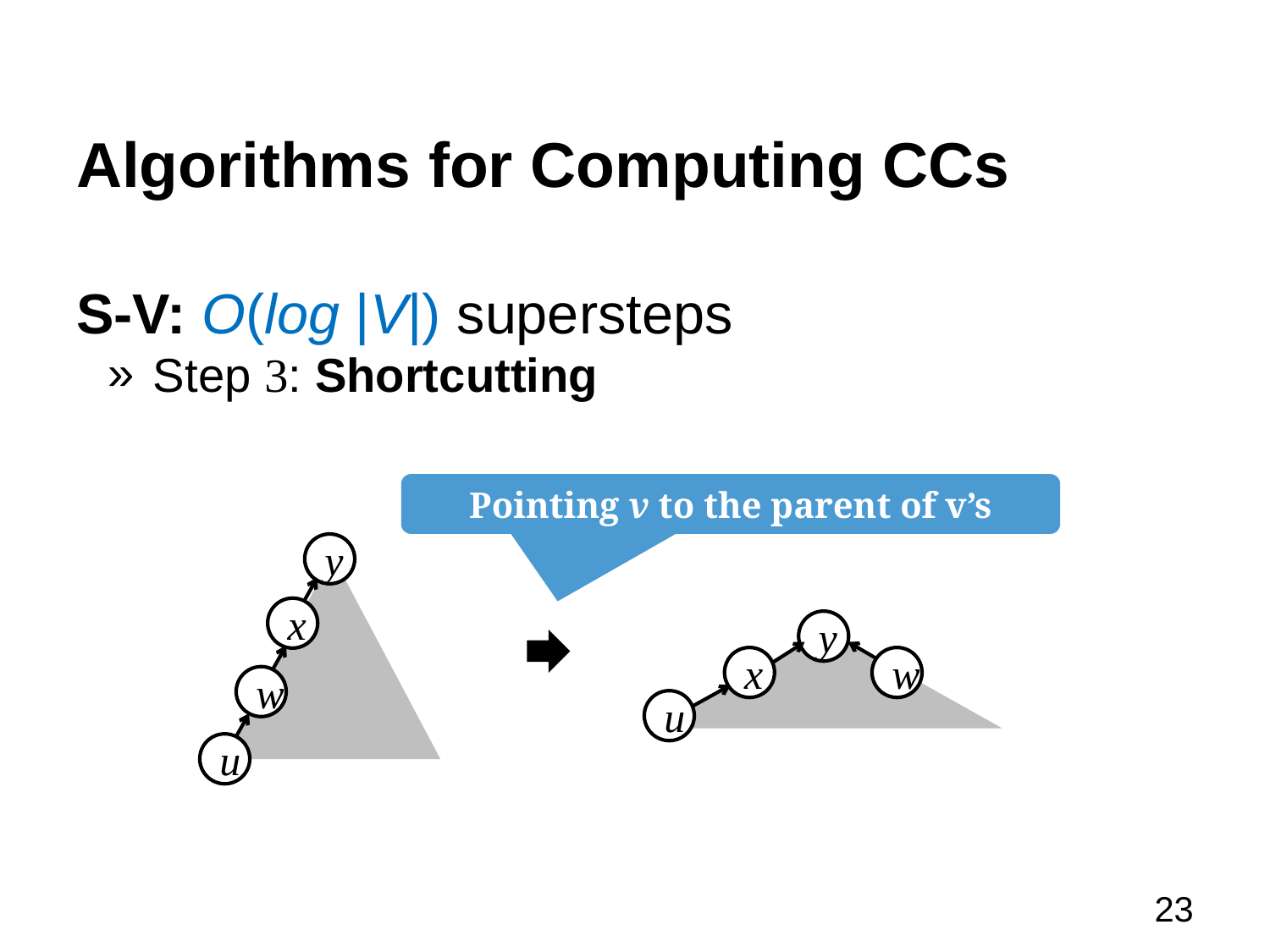

# Algorithms for Computing CCs
S-V: O(log |V|) supersteps
 Step 3: Shortcutting
Pointing v to the parent of v’s parent
y

x
y

x
w
w
u
u
23